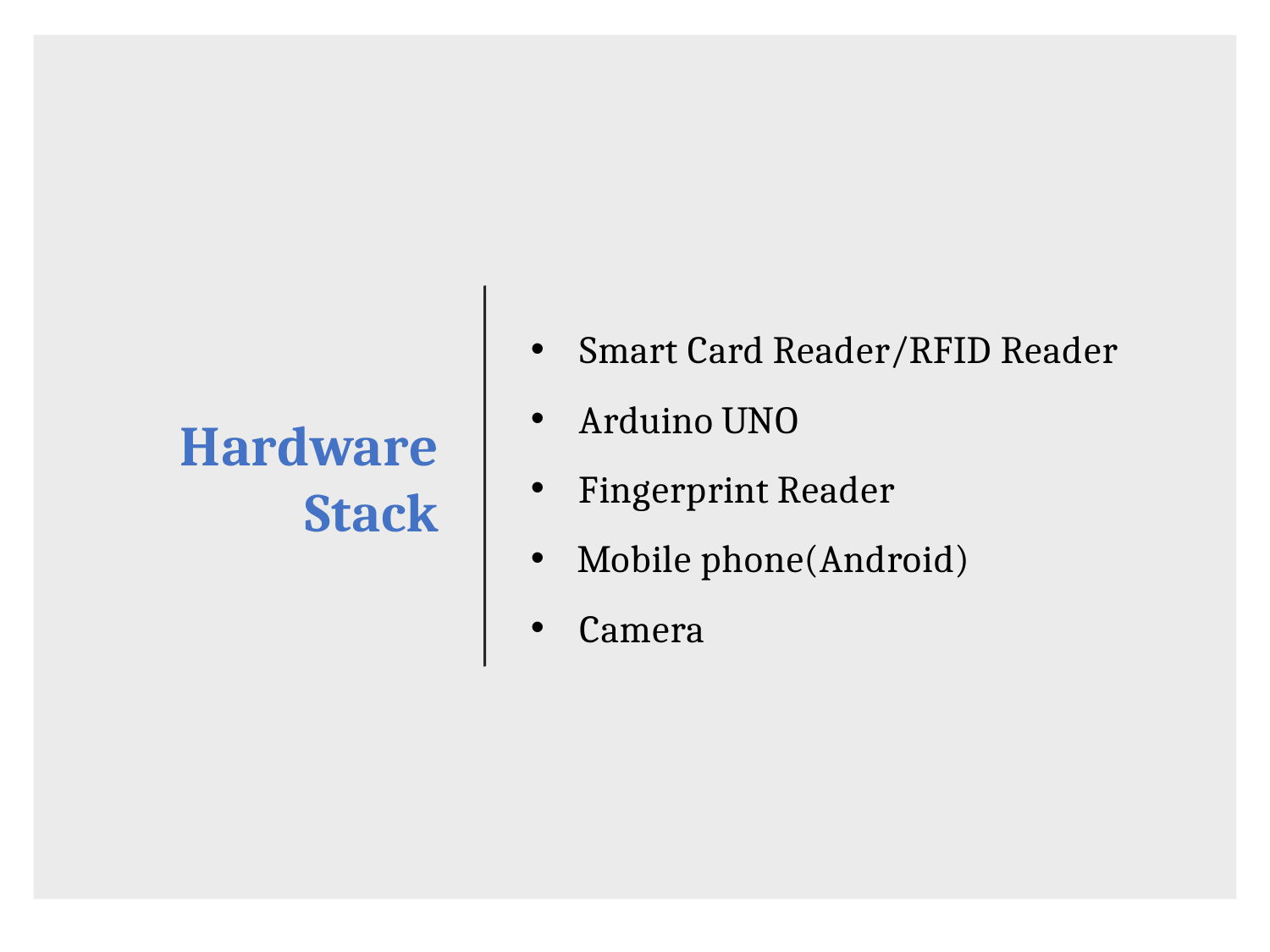

Hardware Stack
Smart Card Reader/RFID Reader
Arduino UNO
Fingerprint Reader
Mobile phone(Android)
Camera